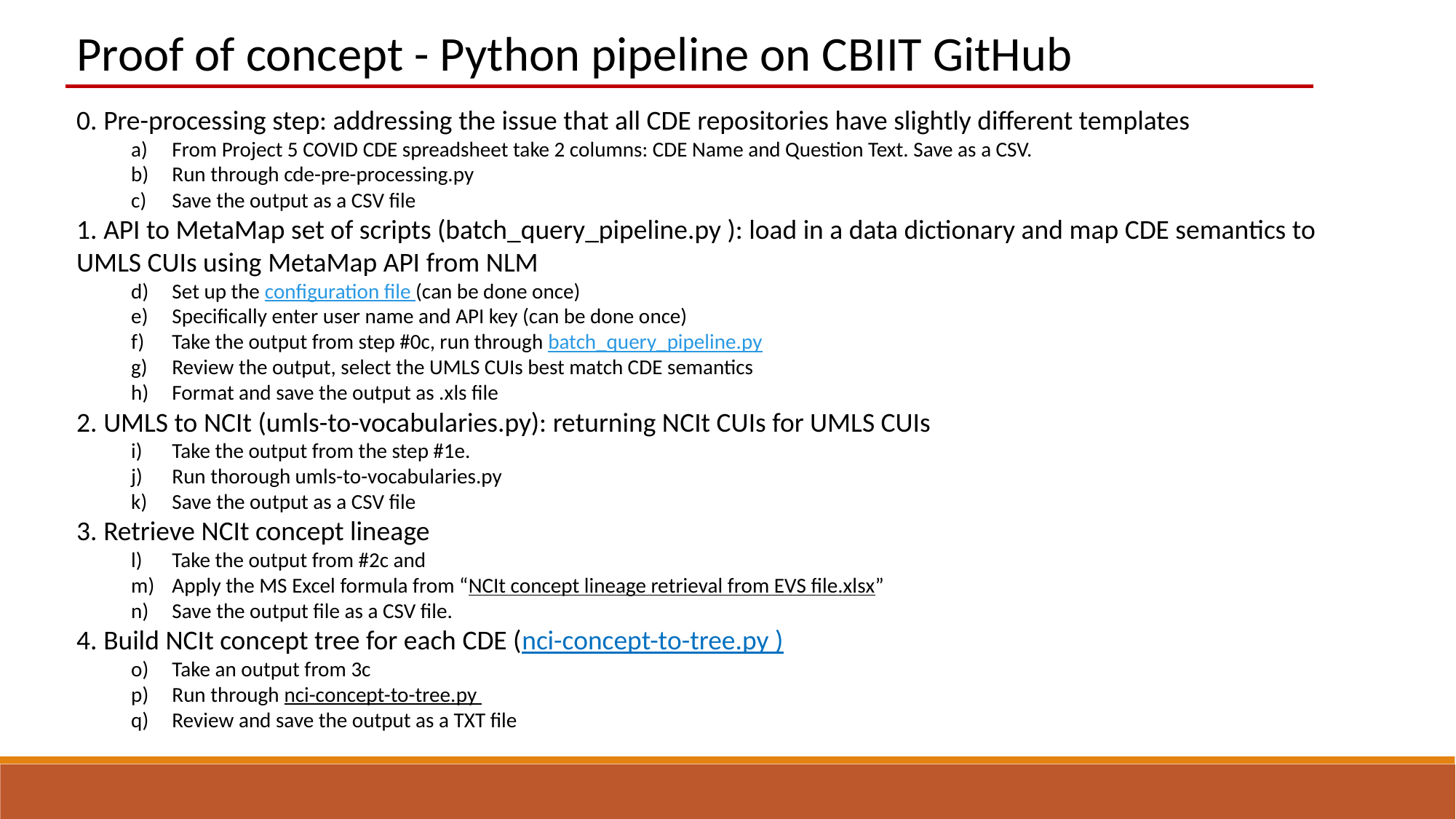

Proof of concept - Python pipeline on CBIIT GitHub
0. Pre-processing step: addressing the issue that all CDE repositories have slightly different templates
From Project 5 COVID CDE spreadsheet take 2 columns: CDE Name and Question Text. Save as a CSV.
Run through cde-pre-processing.py
Save the output as a CSV file
1. API to MetaMap set of scripts (batch_query_pipeline.py ): load in a data dictionary and map CDE semantics to UMLS CUIs using MetaMap API from NLM
Set up the configuration file (can be done once)
Specifically enter user name and API key (can be done once)
Take the output from step #0c, run through batch_query_pipeline.py
Review the output, select the UMLS CUIs best match CDE semantics
Format and save the output as .xls file
2. UMLS to NCIt (umls-to-vocabularies.py): returning NCIt CUIs for UMLS CUIs
Take the output from the step #1e.
Run thorough umls-to-vocabularies.py
Save the output as a CSV file
3. Retrieve NCIt concept lineage
Take the output from #2c and
Apply the MS Excel formula from “NCIt concept lineage retrieval from EVS file.xlsx”
Save the output file as a CSV file.
4. Build NCIt concept tree for each CDE (nci-concept-to-tree.py )
Take an output from 3c
Run through nci-concept-to-tree.py
Review and save the output as a TXT file